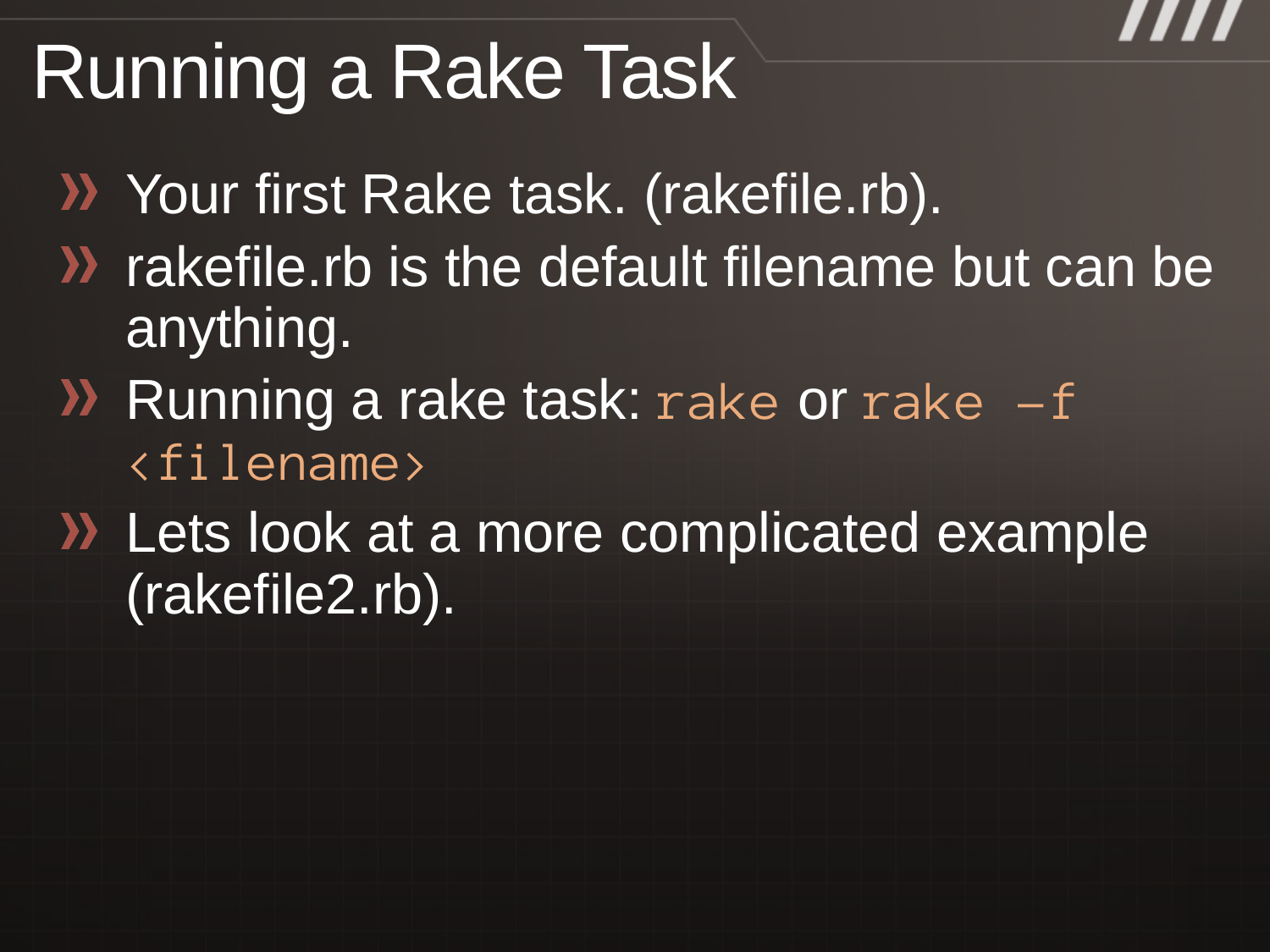

# Running a Rake Task
Your first Rake task. (rakefile.rb).
rakefile.rb is the default filename but can be anything.
Running a rake task: rake or rake -f <filename>
Lets look at a more complicated example (rakefile2.rb).